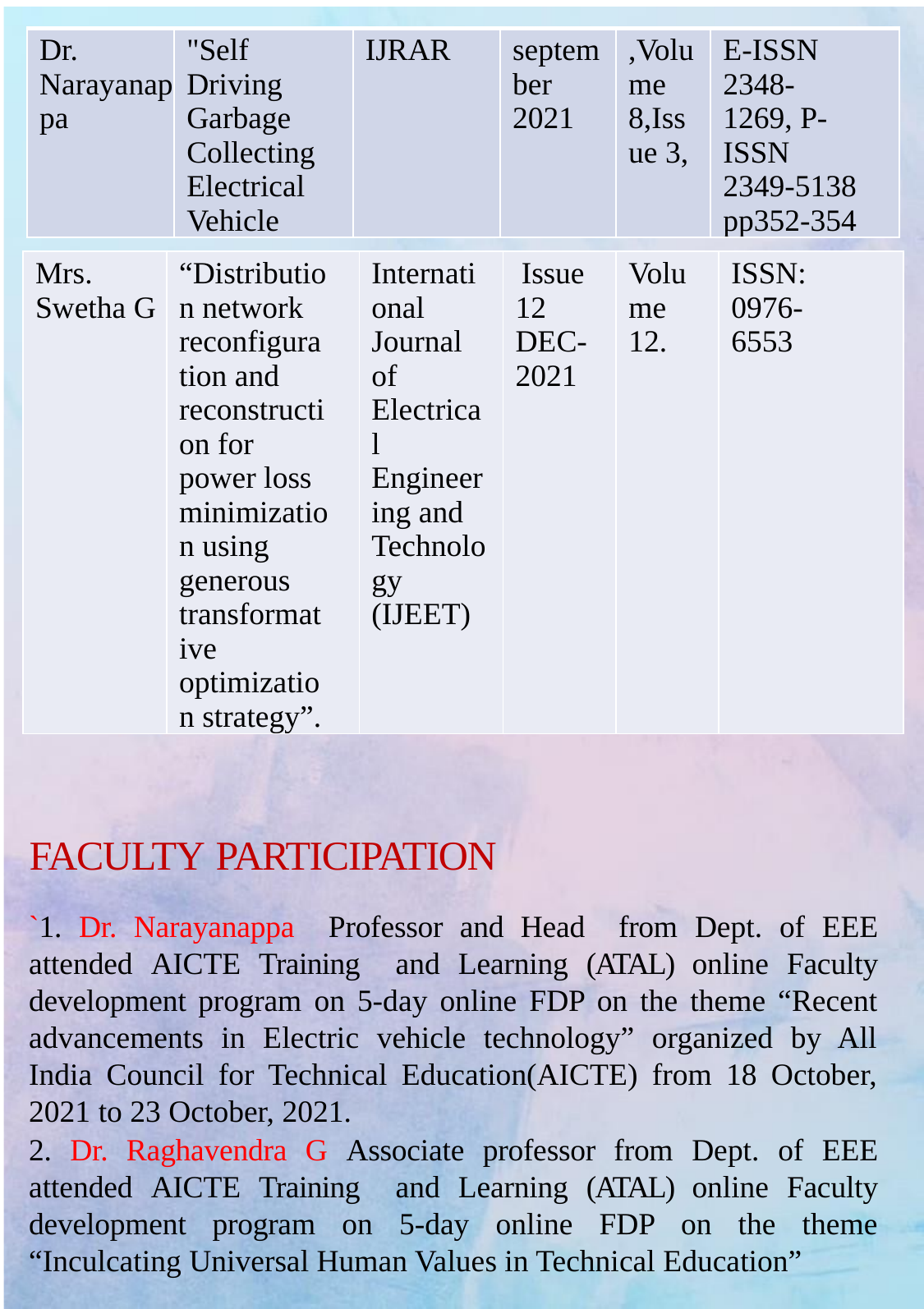

| Dr. Narayanappa | "Self Driving Garbage Collecting Electrical Vehicle | IJRAR | september 2021 | ,Volume 8,Issue 3, | E-ISSN 2348-1269, P-ISSN 2349-5138 pp352-354 |
| --- | --- | --- | --- | --- | --- |
| Mrs. Swetha G | “Distribution network reconfiguration and reconstruction for power loss minimization using generous transformative optimization strategy”. | International Journal of Electrical Engineering and Technology (IJEET) | Issue12 DEC-2021 | Volume 12. | ISSN: 0976-6553 |
| --- | --- | --- | --- | --- | --- |
# FACULTY PARTICIPATION
`1. Dr. Narayanappa  Professor and Head  from Dept. of EEE attended AICTE Training  and Learning (ATAL) online Faculty development program on 5-day online FDP on the theme “Recent advancements in Electric vehicle technology” organized by All India Council for Technical Education(AICTE) from 18 October, 2021 to 23 October, 2021.
2. Dr. Raghavendra G Associate professor from Dept. of EEE attended AICTE Training  and Learning (ATAL) online Faculty development program on 5-day online FDP on the theme “Inculcating Universal Human Values in Technical Education”